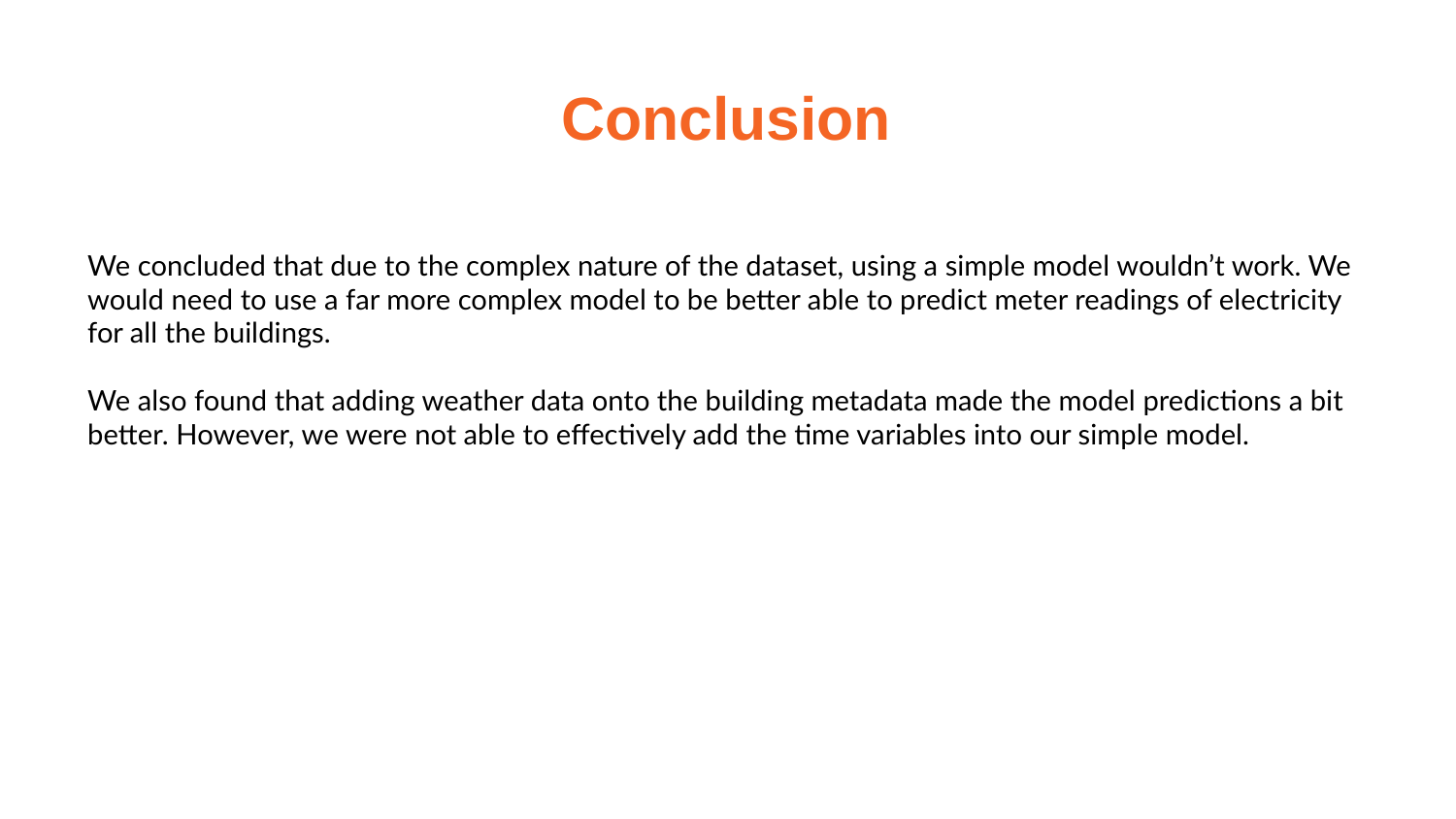

# Conclusion
We concluded that due to the complex nature of the dataset, using a simple model wouldn’t work. We would need to use a far more complex model to be better able to predict meter readings of electricity for all the buildings.

We also found that adding weather data onto the building metadata made the model predictions a bit better. However, we were not able to effectively add the time variables into our simple model.